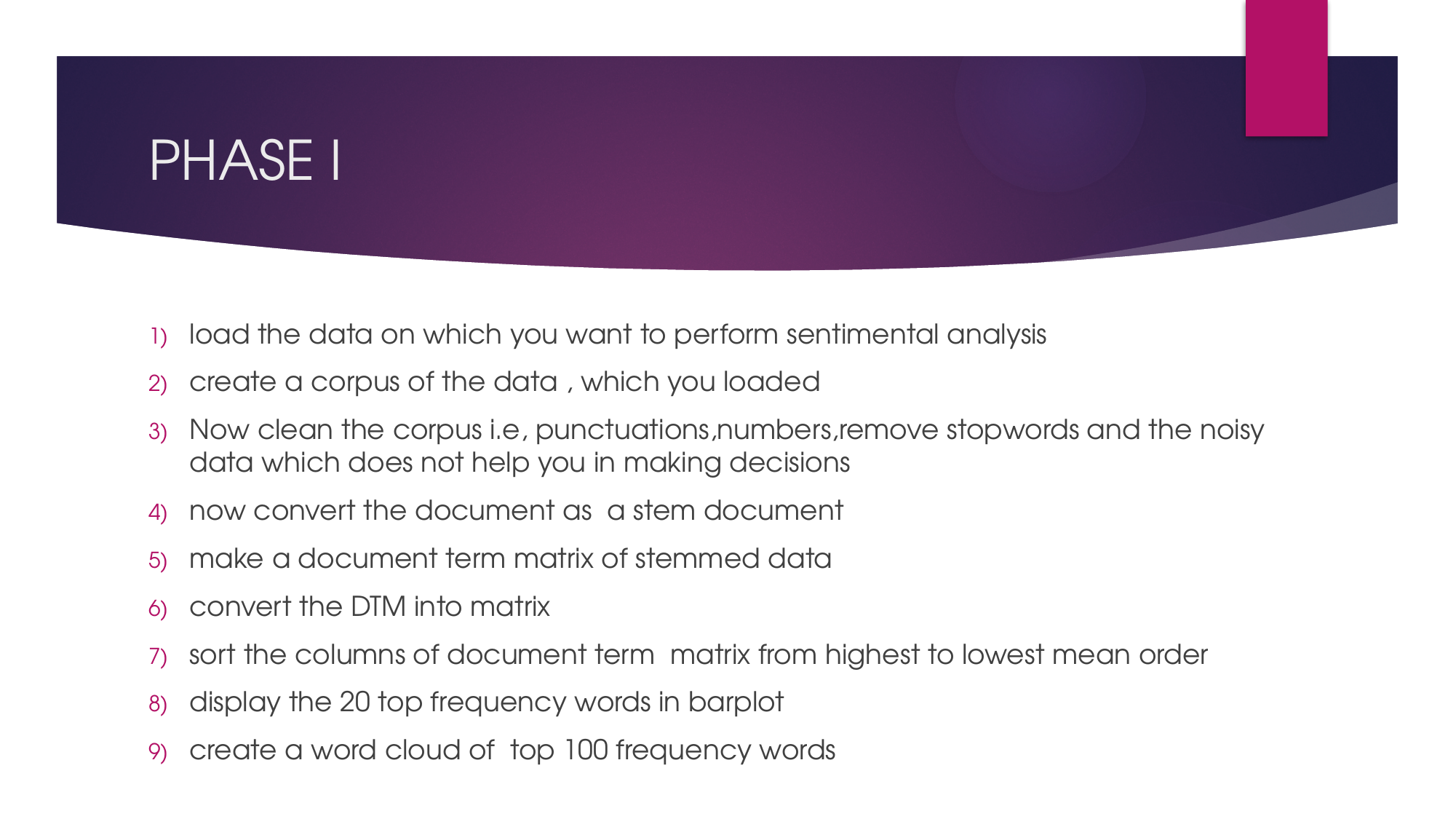

# PHASE I
load the data on which you want to perform sentimental analysis
create a corpus of the data , which you loaded
Now clean the corpus i.e, punctuations,numbers,remove stopwords and the noisy data which does not help you in making decisions
now convert the document as  a stem document
make a document term matrix of stemmed data
convert the DTM into matrix
sort the columns of document term  matrix from highest to lowest mean order
display the 20 top frequency words in barplot
create a word cloud of  top 100 frequency words